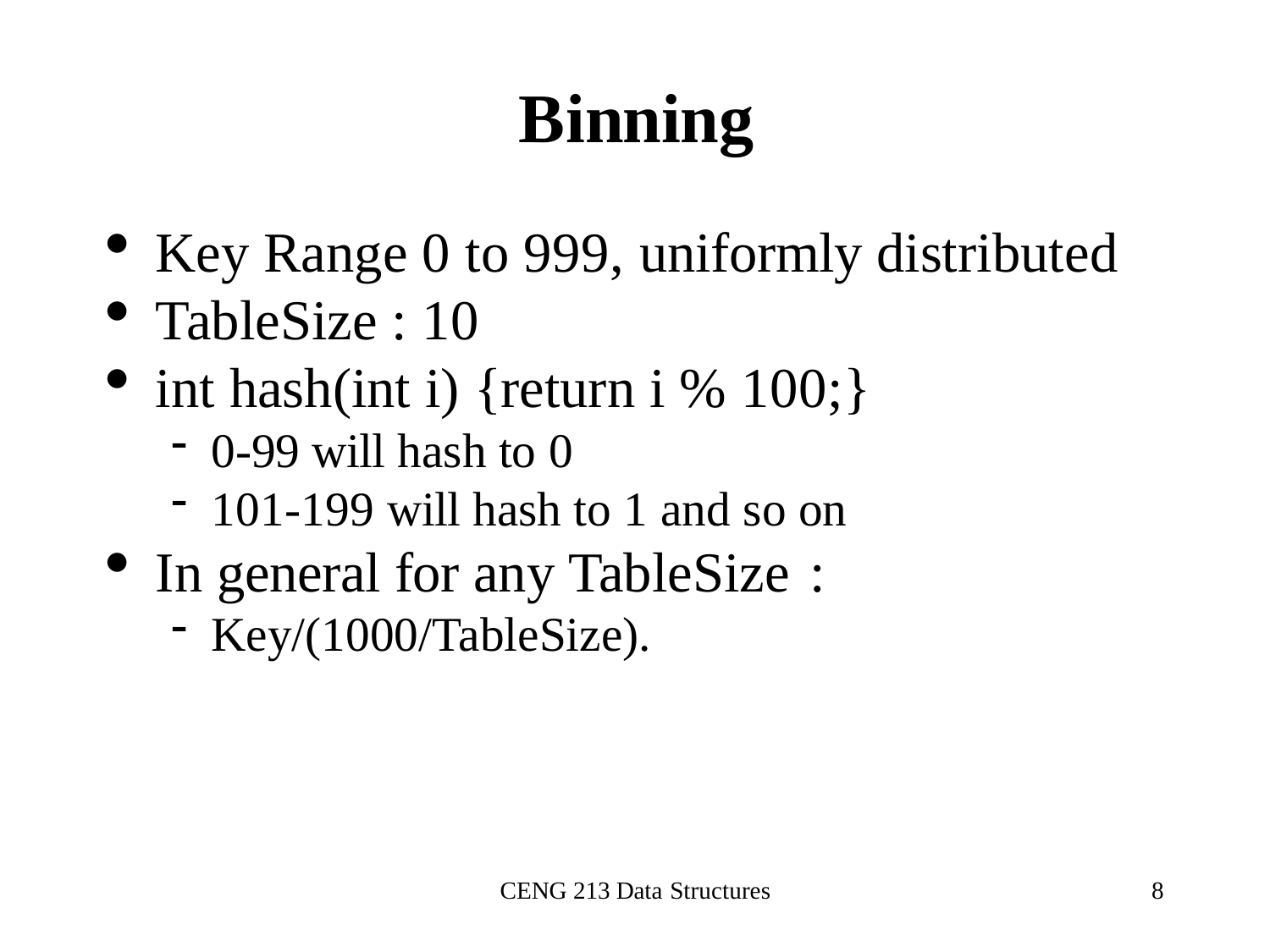

Binning
Key Range 0 to 999, uniformly distributed
TableSize : 10
int hash(int i) {return i % 100;}
0-99 will hash to 0
101-199 will hash to 1 and so on
In general for any TableSize :
Key/(1000/TableSize).
CENG 213 Data Structures
8